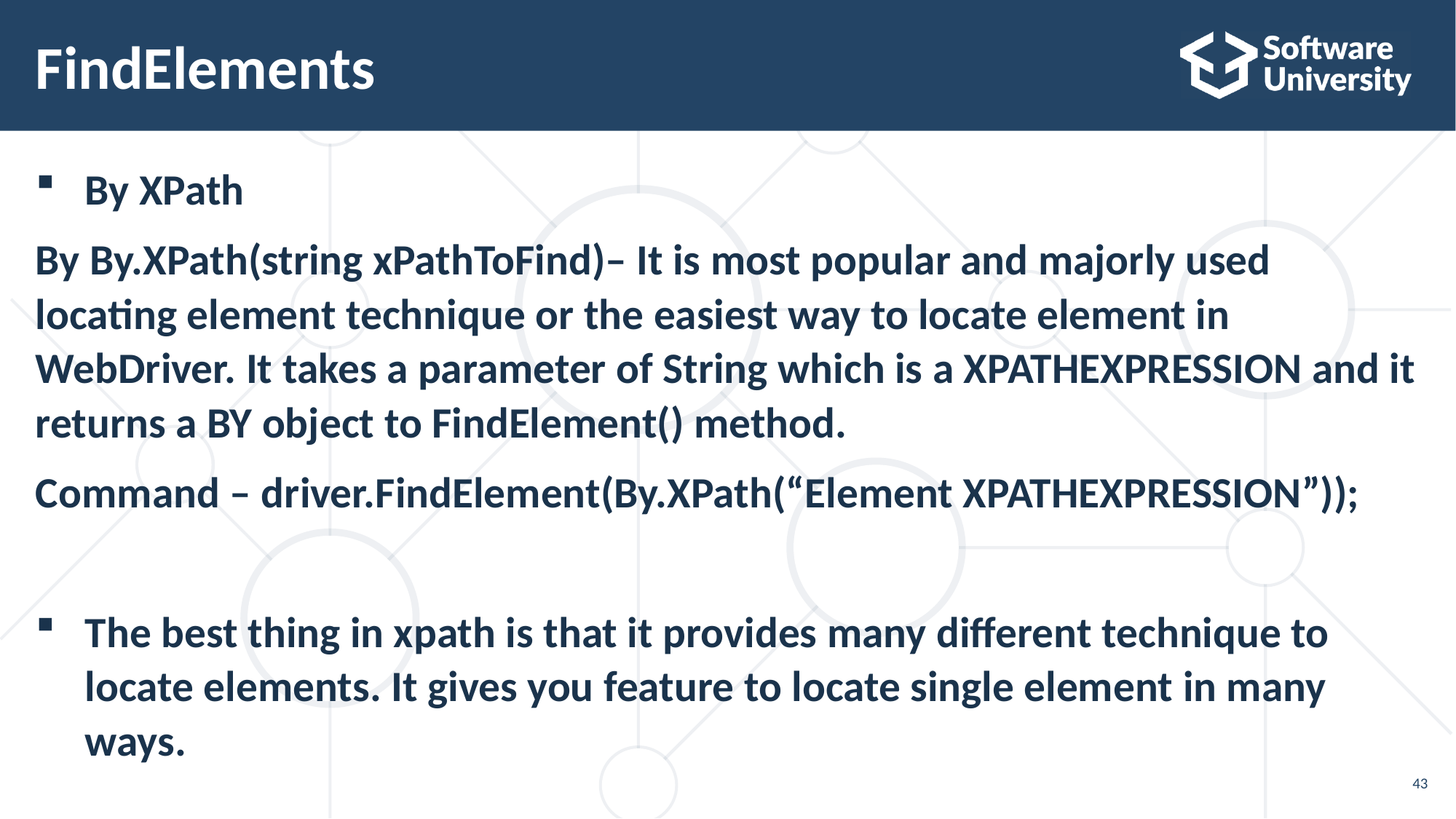

# FindElements
By XPath
By By.XPath(string xPathToFind)– It is most popular and majorly used locating element technique or the easiest way to locate element in WebDriver. It takes a parameter of String which is a XPATHEXPRESSION and it returns a BY object to FindElement() method.
Command – driver.FindElement(By.XPath(“Element XPATHEXPRESSION”));

The best thing in xpath is that it provides many different technique to locate elements. It gives you feature to locate single element in many ways.
43